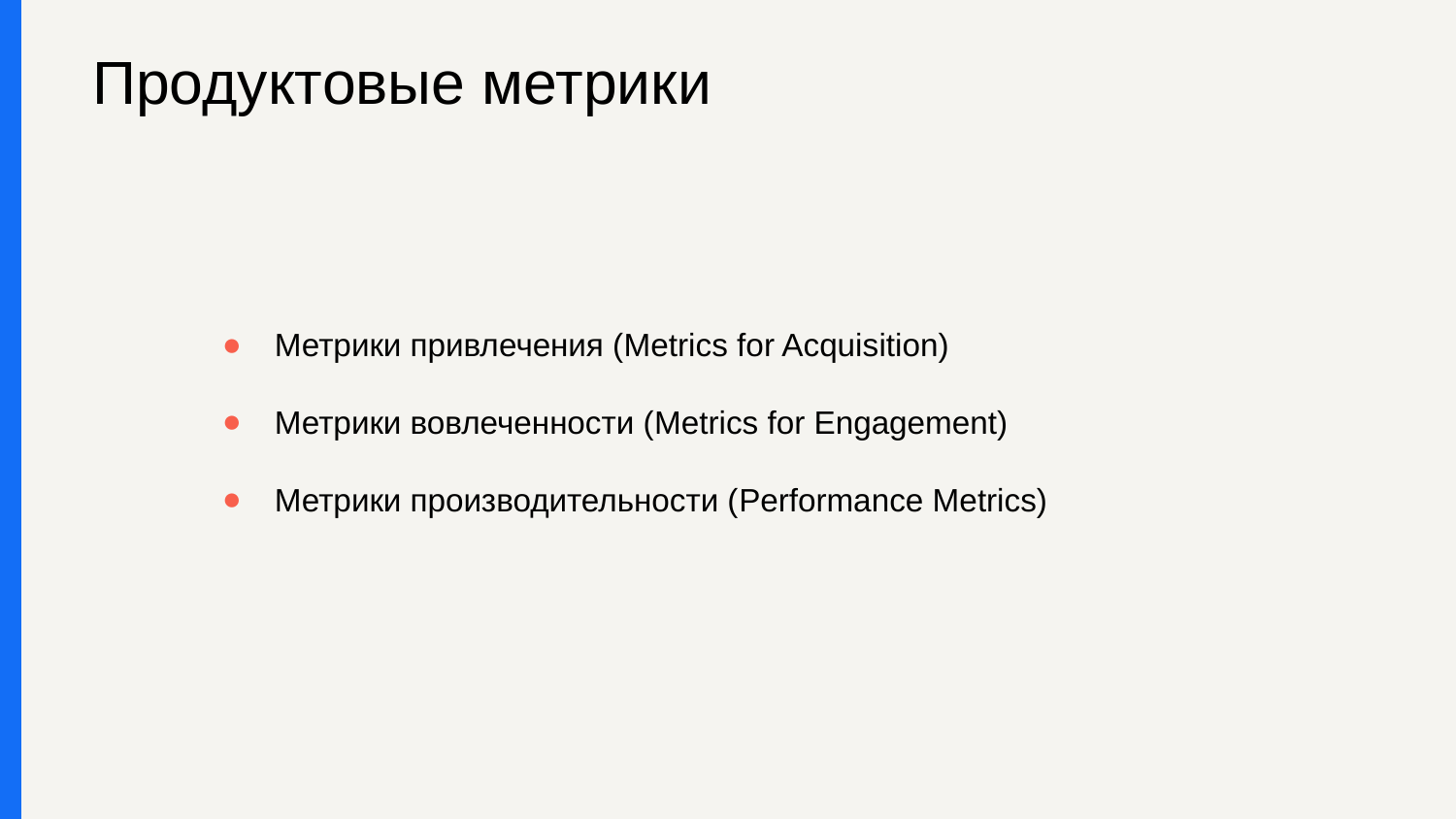

# Продуктовые метрики
Метрики привлечения (Metrics for Acquisition)
Метрики вовлеченности (Metrics for Engagement)
Метрики производительности (Performance Metrics)